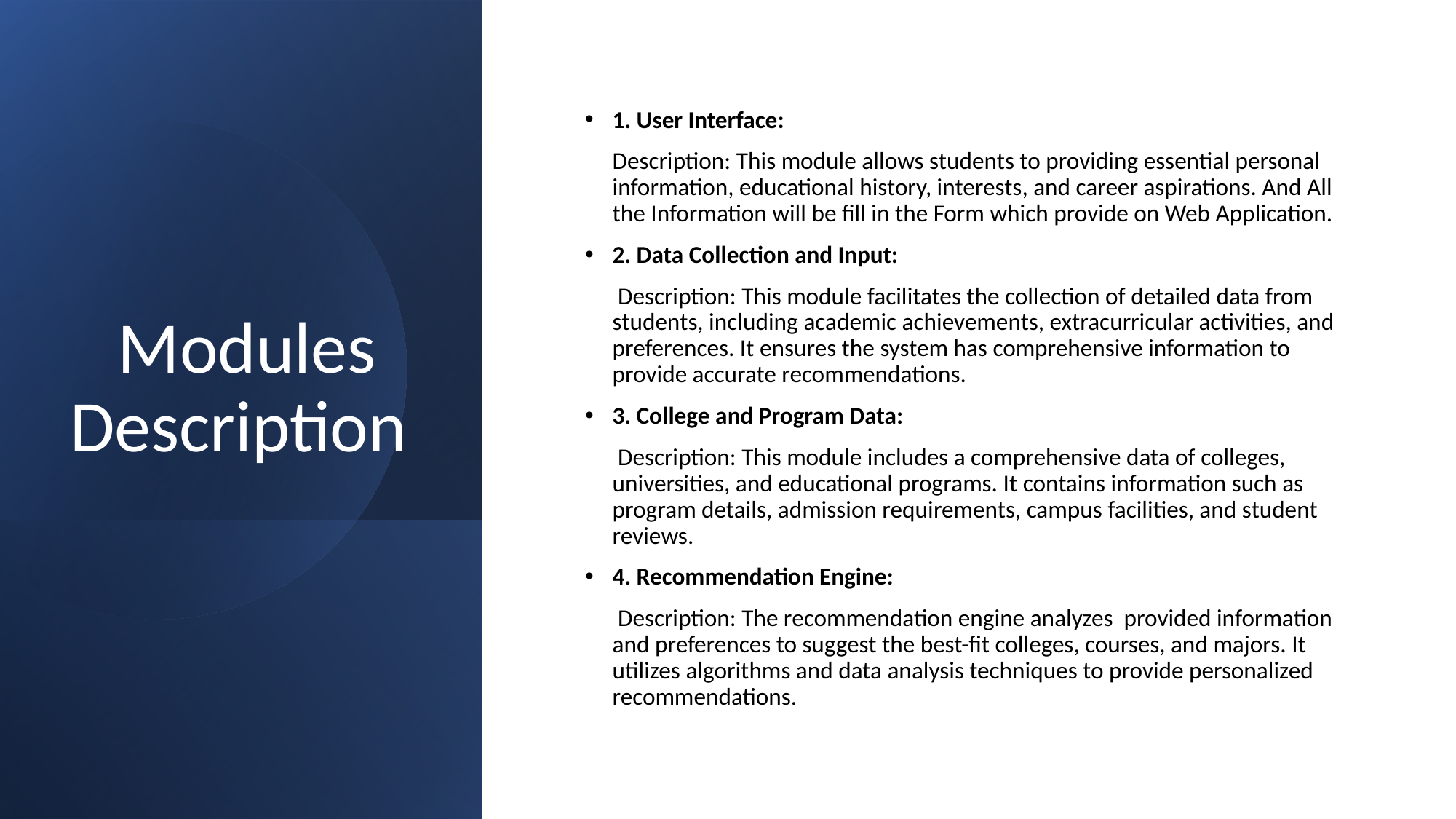

1. User Interface:
	Description: This module allows students to providing essential personal information, educational history, interests, and career aspirations. And All the Information will be fill in the Form which provide on Web Application.
2. Data Collection and Input:
	 Description: This module facilitates the collection of detailed data from students, including academic achievements, extracurricular activities, and preferences. It ensures the system has comprehensive information to provide accurate recommendations.
3. College and Program Data:
	 Description: This module includes a comprehensive data of colleges, universities, and educational programs. It contains information such as program details, admission requirements, campus facilities, and student reviews.
4. Recommendation Engine:
	 Description: The recommendation engine analyzes  provided information and preferences to suggest the best-fit colleges, courses, and majors. It utilizes algorithms and data analysis techniques to provide personalized recommendations.

# Modules Description